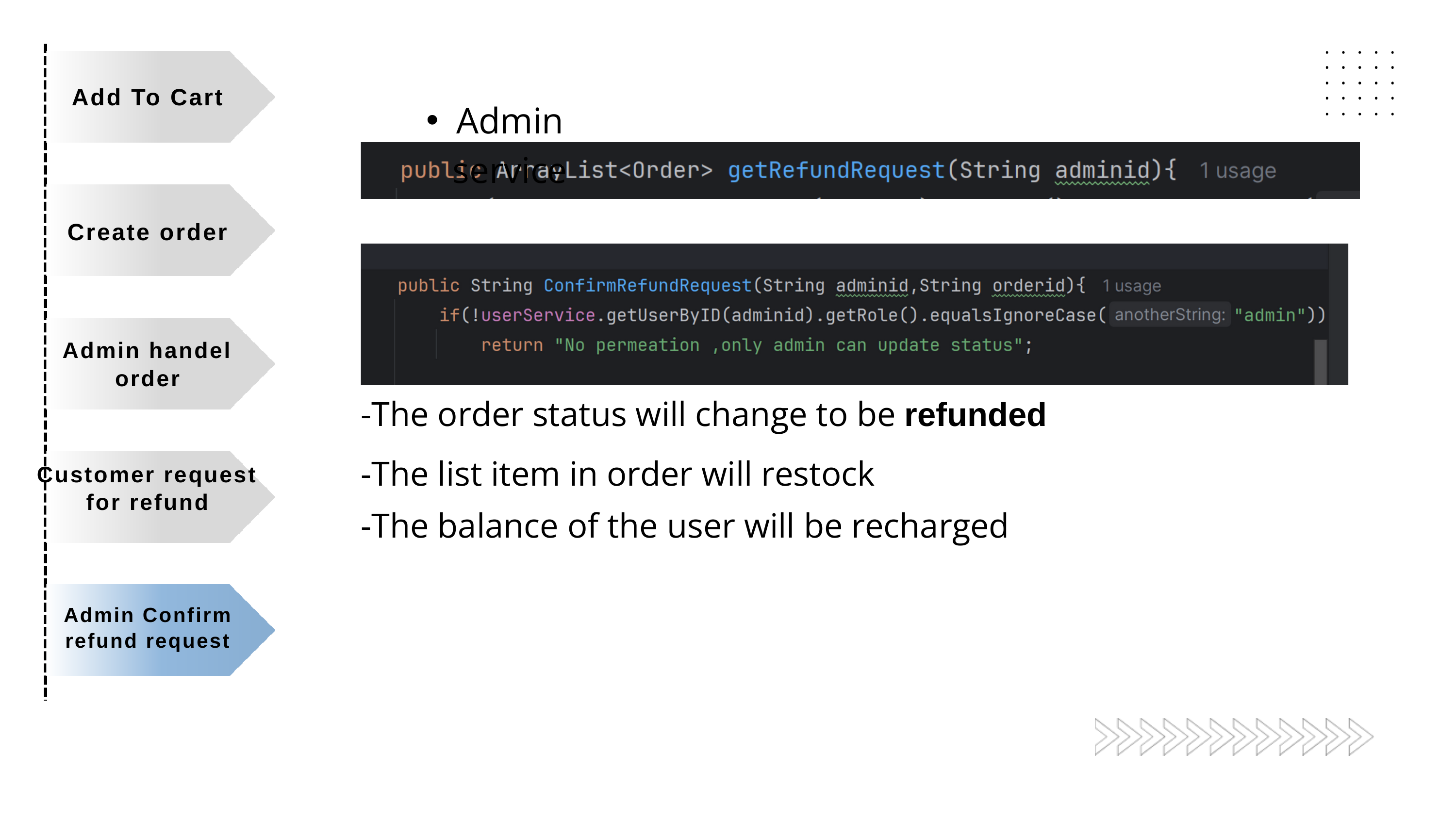

Add To Cart
Admin service

Create order

Admin handel order
-The order status will change to be refunded

-The list item in order will restock

Customer request for refund
-The balance of the user will be recharged

Admin Confirm
refund request